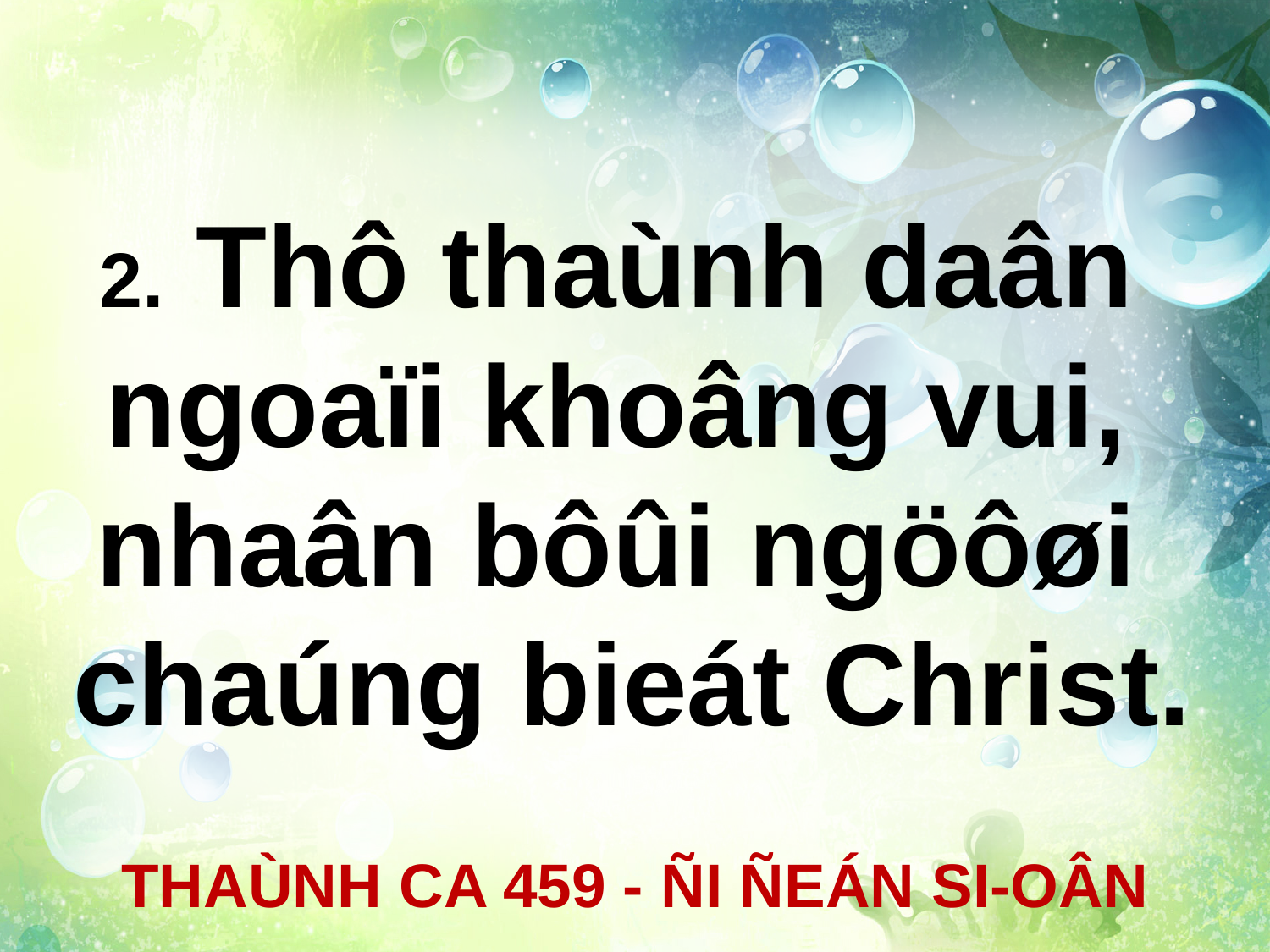

2. Thô thaùnh daân
ngoaïi khoâng vui,
nhaân bôûi ngöôøi
chaúng bieát Christ.
THAÙNH CA 459 - ÑI ÑEÁN SI-OÂN